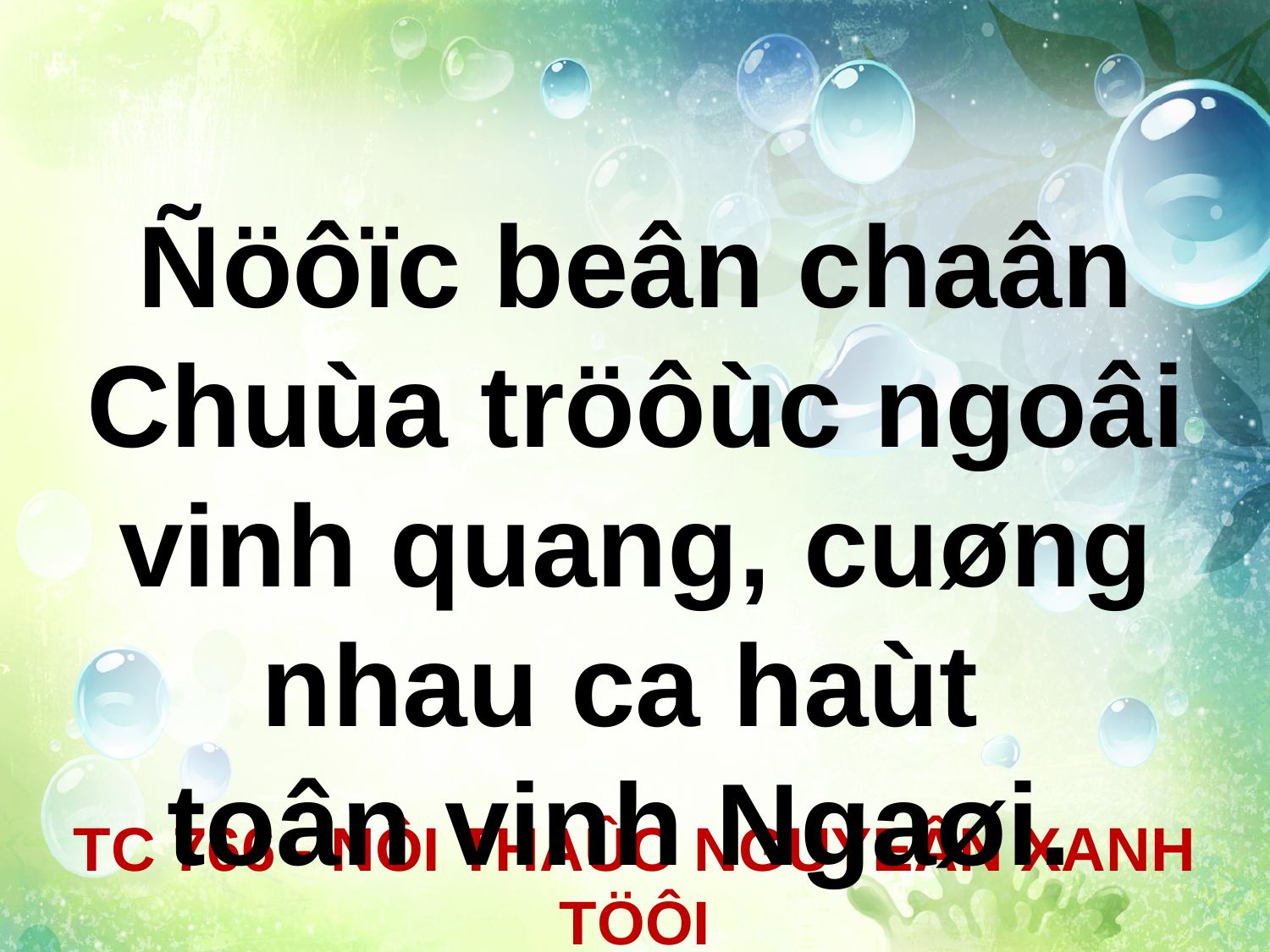

Ñöôïc beân chaân Chuùa tröôùc ngoâi vinh quang, cuøng nhau ca haùt
toân vinh Ngaøi.
TC 766 - NÔI THAÛO NGUYEÂN XANH TÖÔI